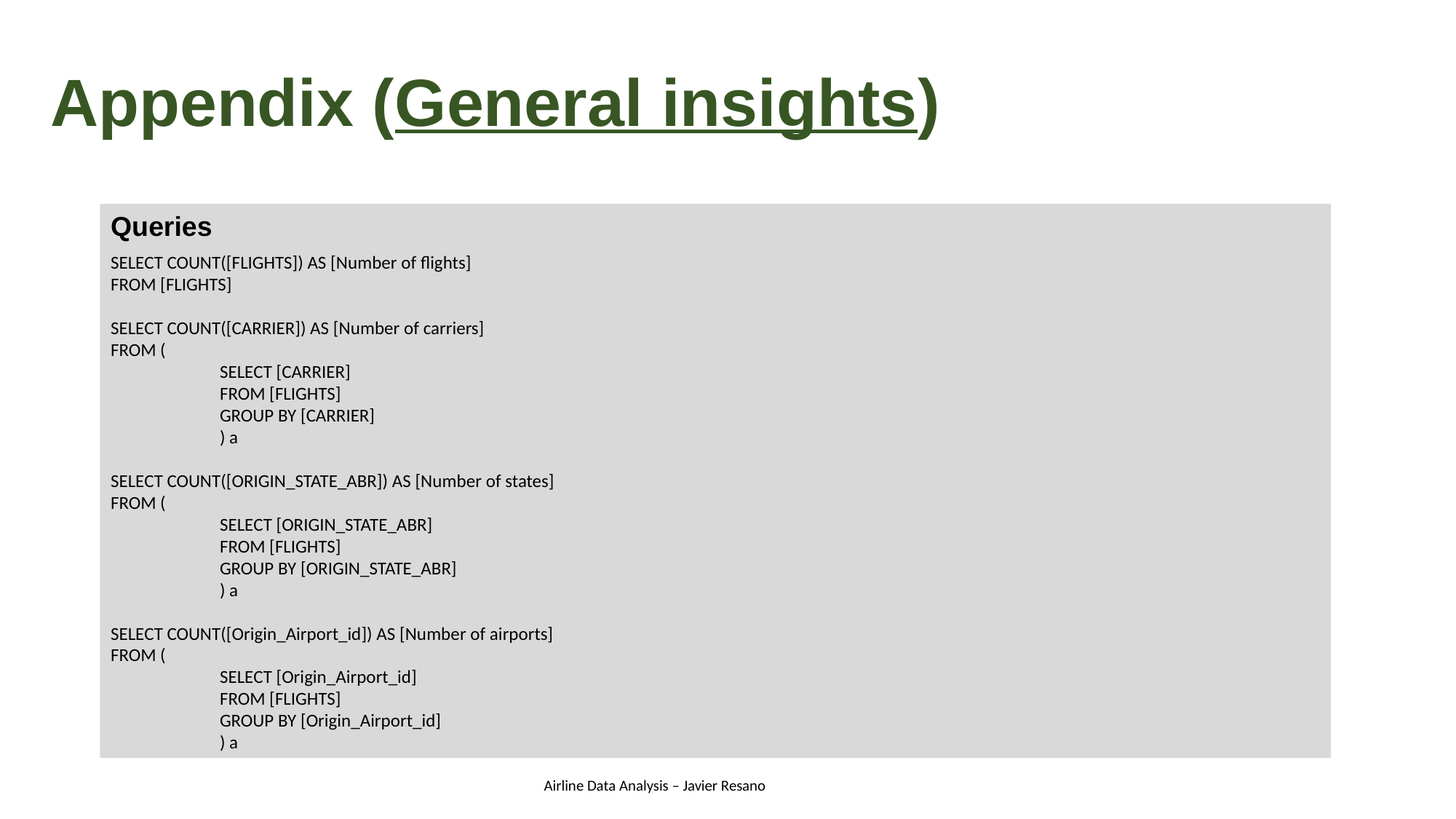

# Appendix (General insights)
Queries
SELECT COUNT([FLIGHTS]) AS [Number of flights]
FROM [FLIGHTS]

SELECT COUNT([CARRIER]) AS [Number of carriers]
FROM (
	SELECT [CARRIER]
	FROM [FLIGHTS]
	GROUP BY [CARRIER]
	) a

SELECT COUNT([ORIGIN_STATE_ABR]) AS [Number of states]
FROM (
	SELECT [ORIGIN_STATE_ABR]
	FROM [FLIGHTS]
	GROUP BY [ORIGIN_STATE_ABR]
	) a

SELECT COUNT([Origin_Airport_id]) AS [Number of airports]
FROM (
	SELECT [Origin_Airport_id]
	FROM [FLIGHTS]
	GROUP BY [Origin_Airport_id]
	) a
Airline Data Analysis – Javier Resano